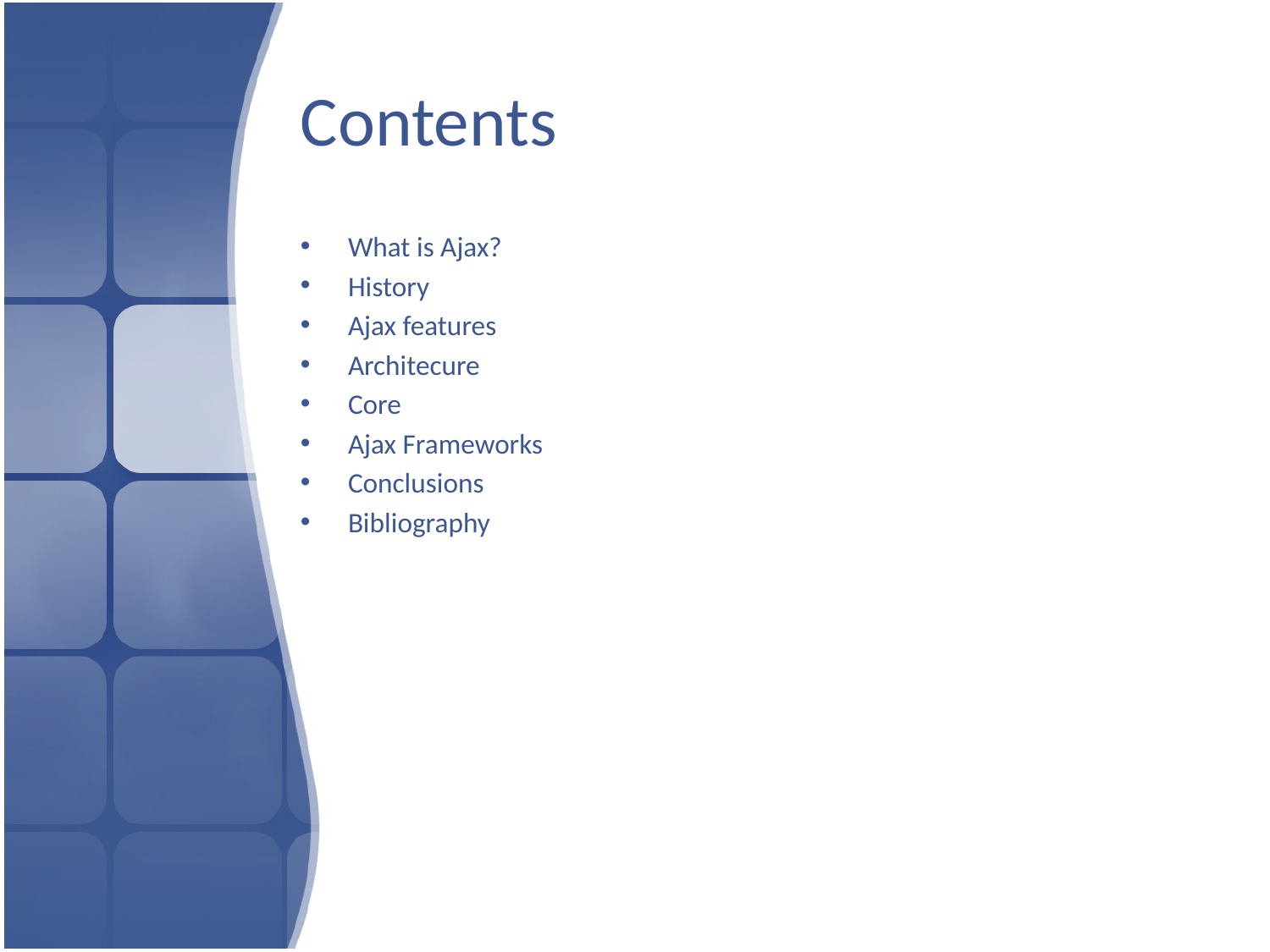

# Contents
What is Ajax?
History
Ajax features
Architecure
Core
Ajax Frameworks
Conclusions
Bibliography